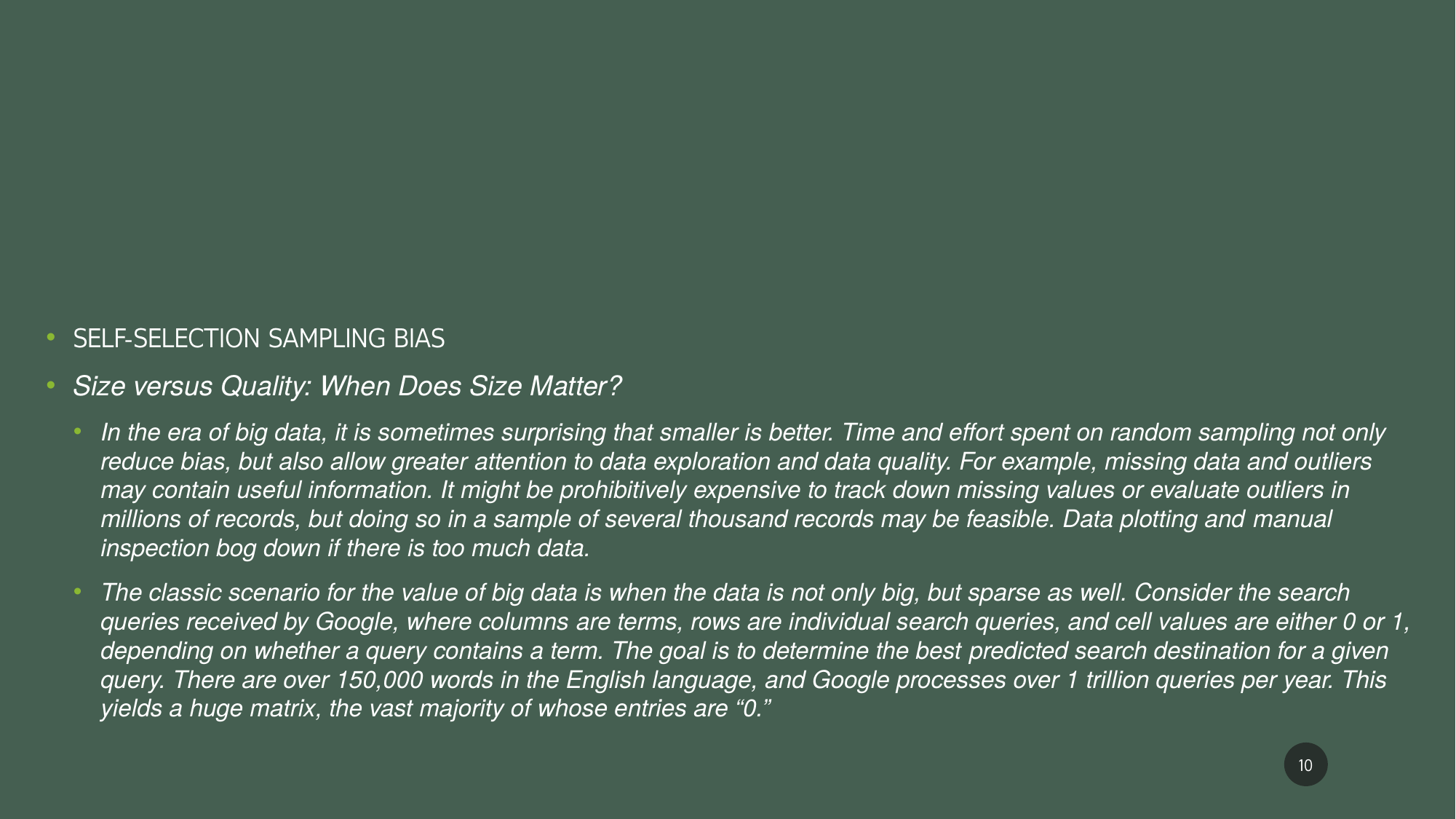

#
SELF-SELECTION SAMPLING BIAS
Size versus Quality: When Does Size Matter?
In the era of big data, it is sometimes surprising that smaller is better. Time and effort spent on random sampling not only reduce bias, but also allow greater attention to data exploration and data quality. For example, missing data and outliers may contain useful information. It might be prohibitively expensive to track down missing values or evaluate outliers in millions of records, but doing so in a sample of several thousand records may be feasible. Data plotting and manual inspection bog down if there is too much data.
The classic scenario for the value of big data is when the data is not only big, but sparse as well. Consider the search queries received by Google, where columns are terms, rows are individual search queries, and cell values are either 0 or 1, depending on whether a query contains a term. The goal is to determine the best predicted search destination for a given query. There are over 150,000 words in the English language, and Google processes over 1 trillion queries per year. This yields a huge matrix, the vast majority of whose entries are “0.”

10